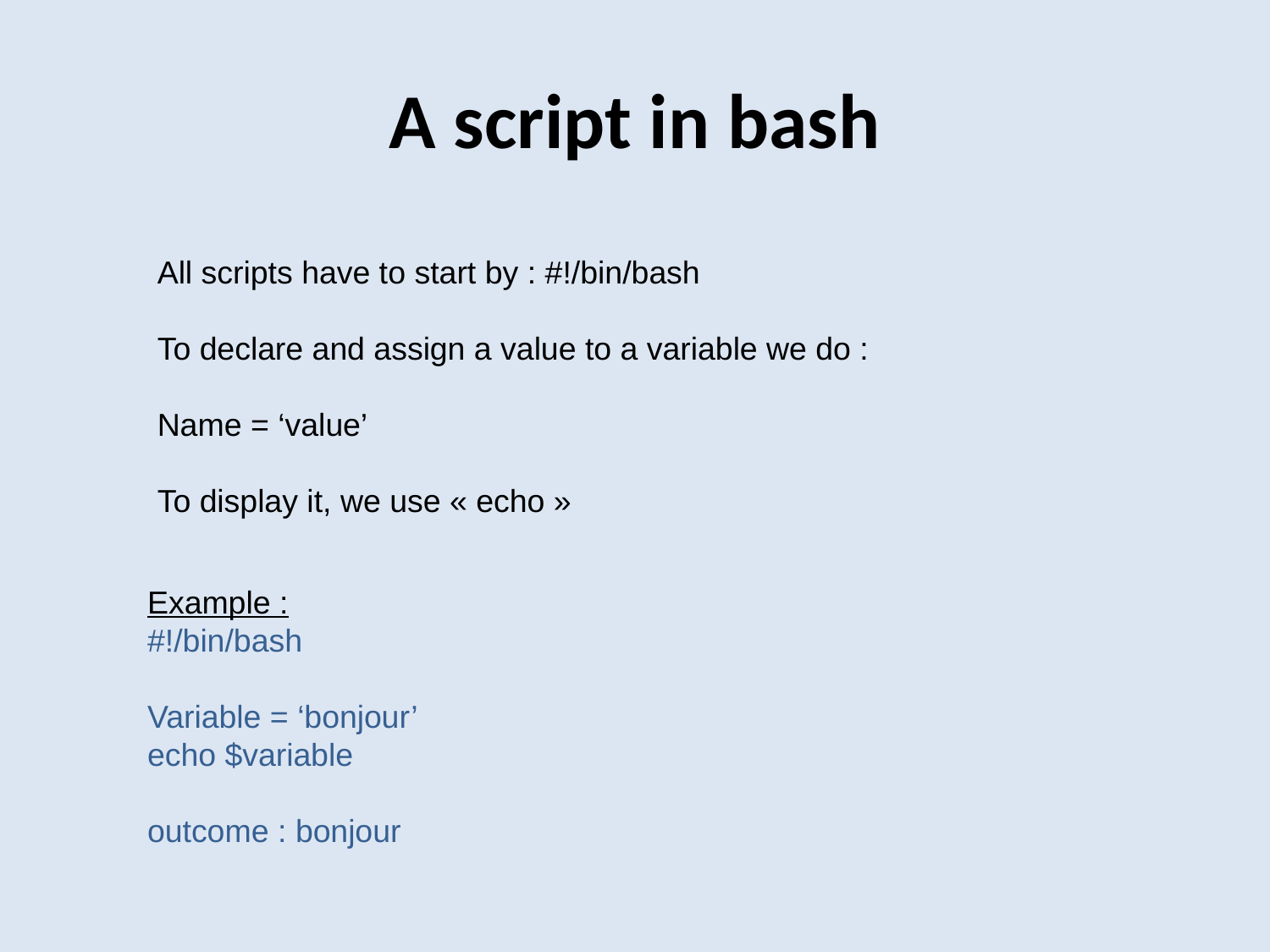

# A script in bash
All scripts have to start by : #!/bin/bash

To declare and assign a value to a variable we do :

Name = ‘value’

To display it, we use « echo »

Example :
#!/bin/bash

Variable = ‘bonjour’
echo $variable

outcome : bonjour